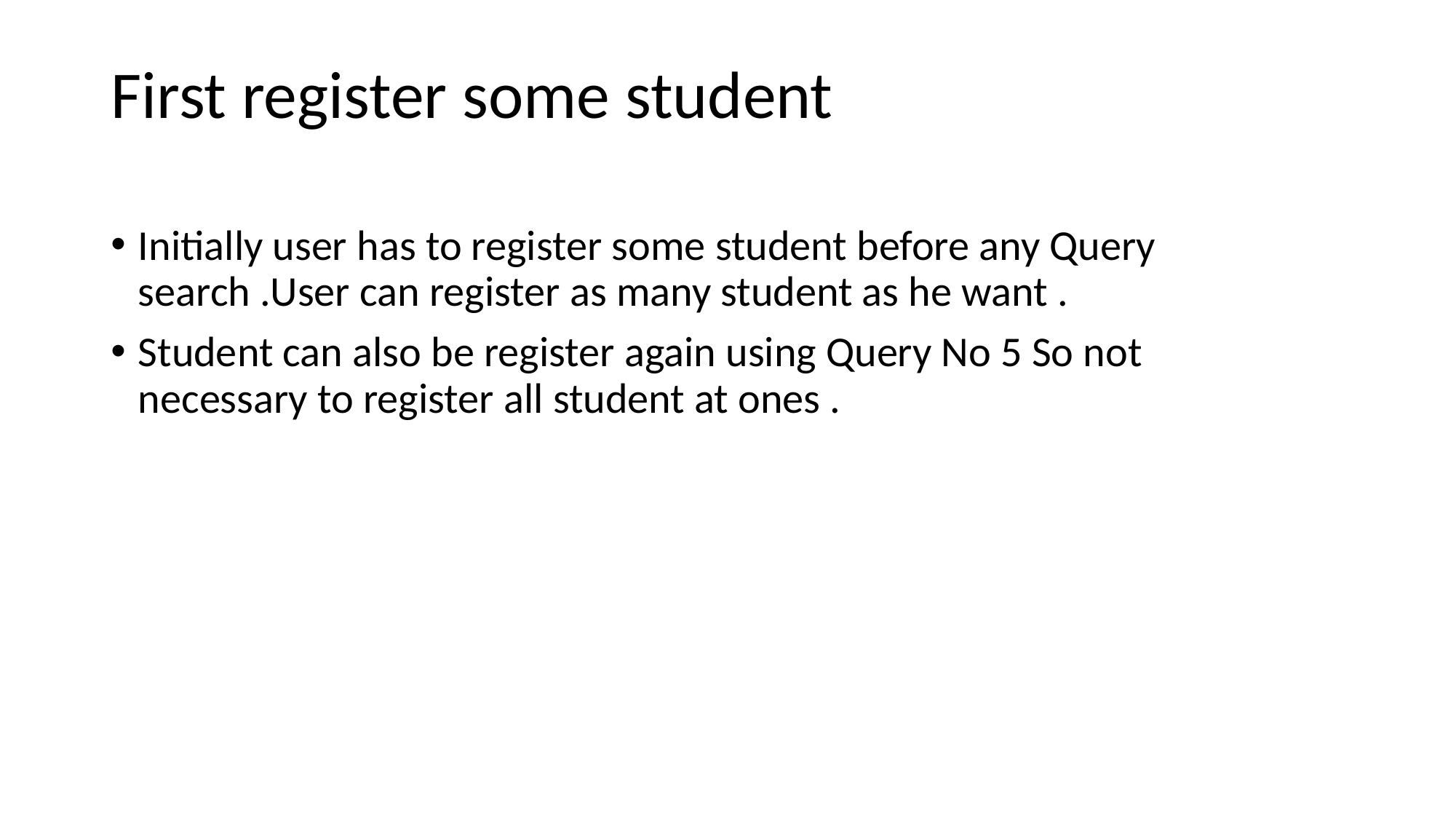

# First register some student
Initially user has to register some student before any Query search .User can register as many student as he want .
Student can also be register again using Query No 5 So not necessary to register all student at ones .